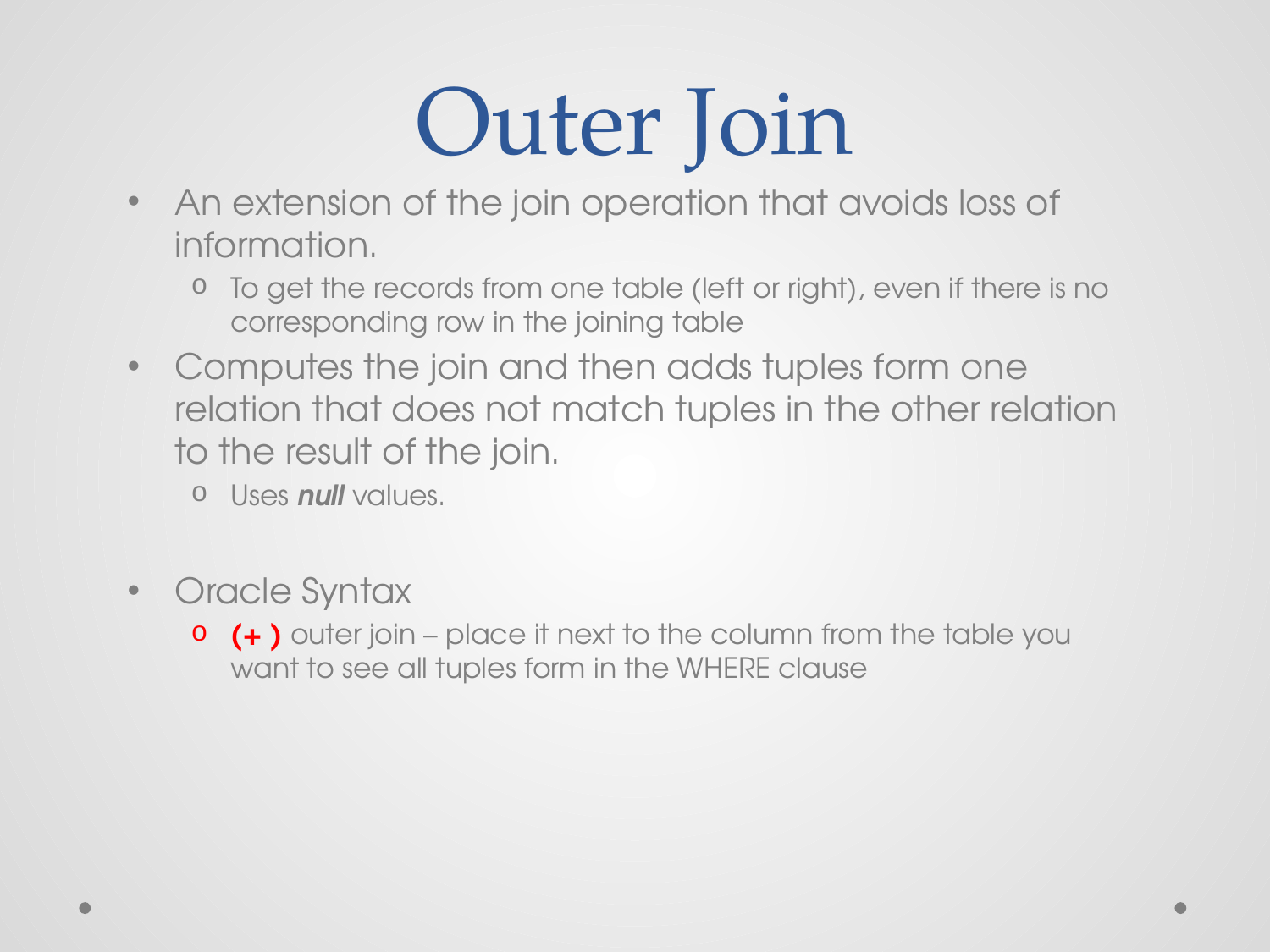

# Outer Join
An extension of the join operation that avoids loss of information.
To get the records from one table (left or right), even if there is no corresponding row in the joining table
Computes the join and then adds tuples form one relation that does not match tuples in the other relation to the result of the join.
Uses null values.

Oracle Syntax
(+ ) outer join – place it next to the column from the table you want to see all tuples form in the WHERE clause